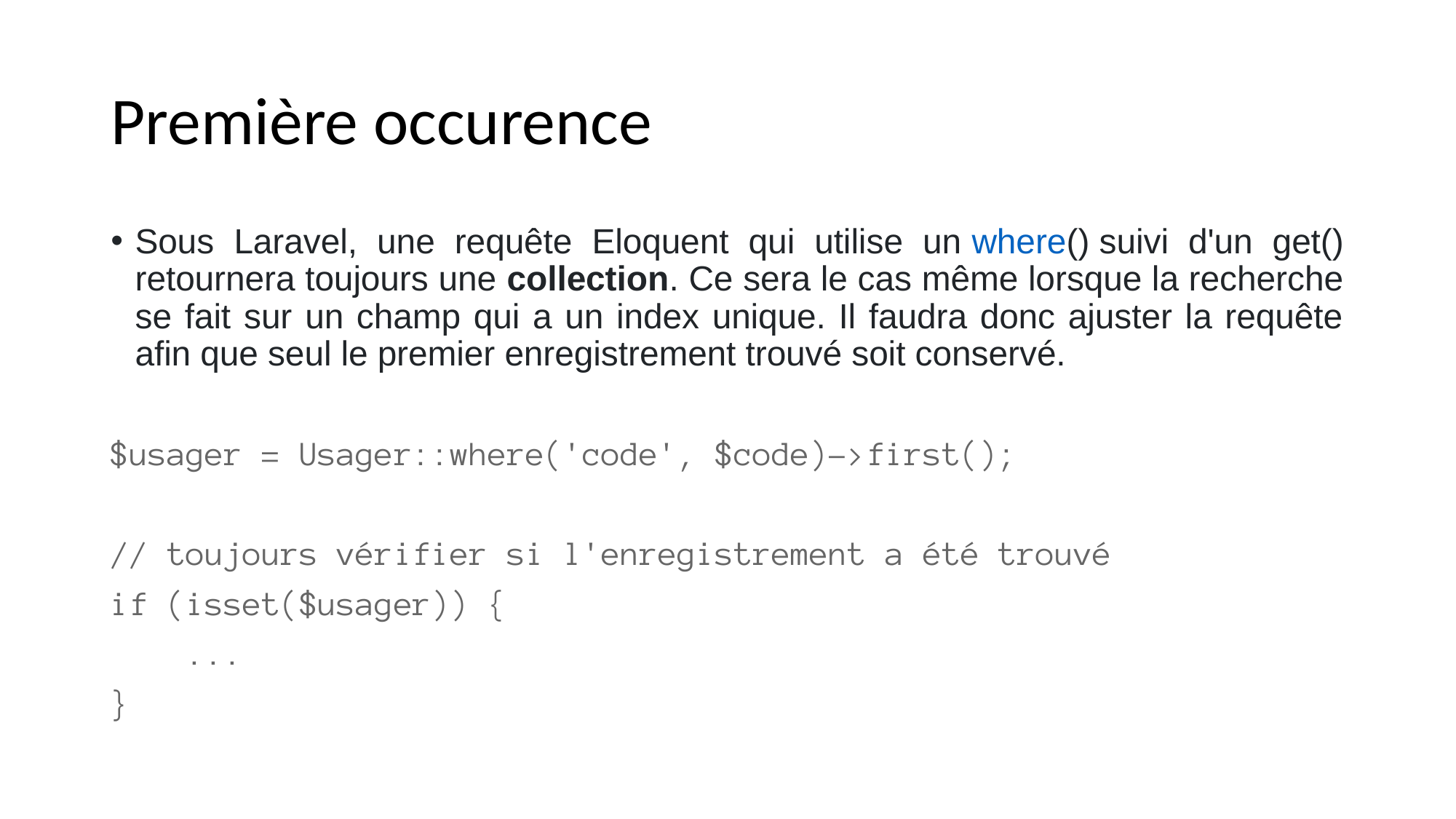

# Première occurence
Sous Laravel, une requête Eloquent qui utilise un where() suivi d'un get() retournera toujours une collection. Ce sera le cas même lorsque la recherche se fait sur un champ qui a un index unique. Il faudra donc ajuster la requête afin que seul le premier enregistrement trouvé soit conservé.

$usager = Usager::where('code', $code)->first();

// toujours vérifier si l'enregistrement a été trouvé
if (isset($usager)) {
    ...
}